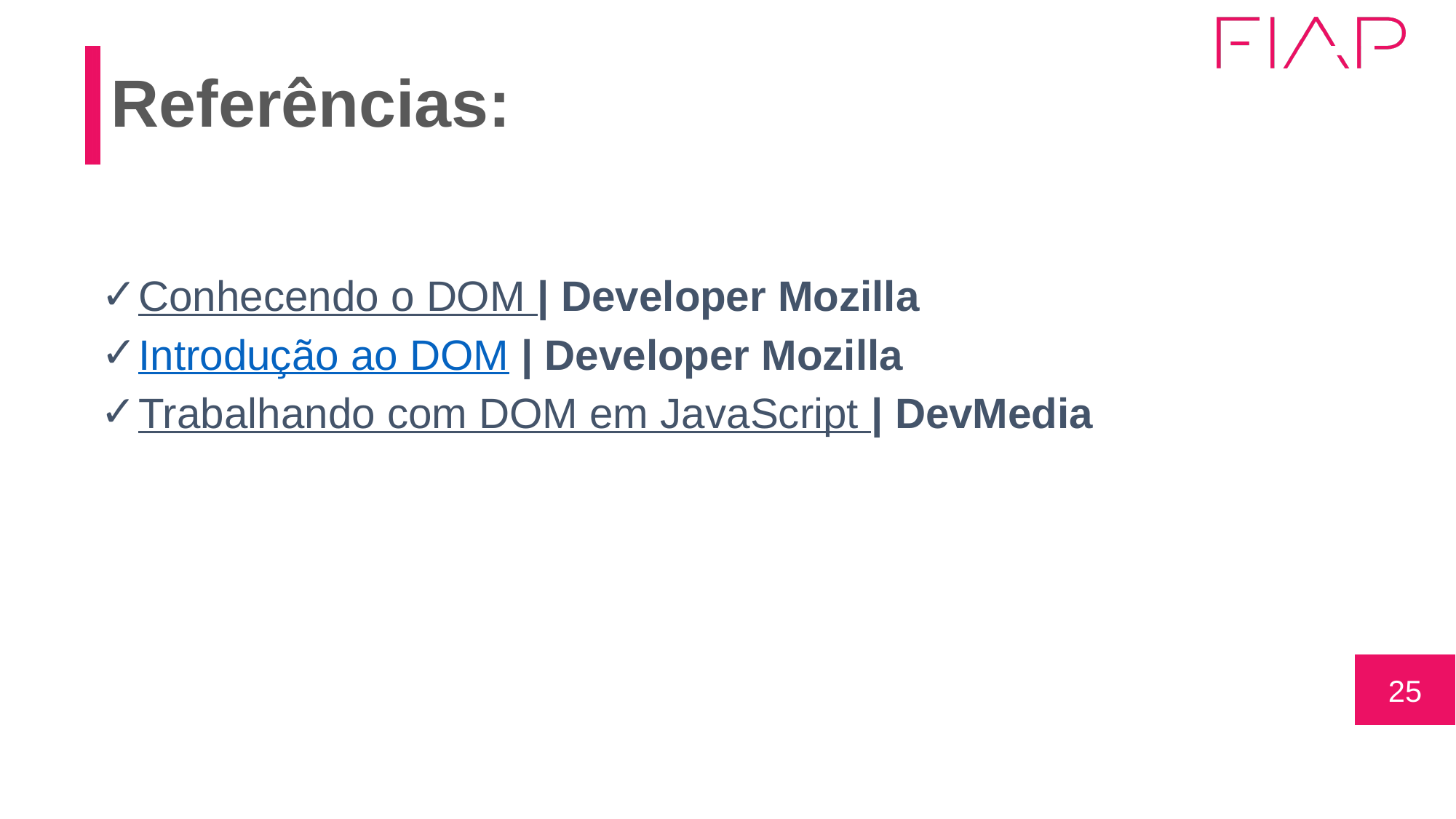

# Referências:

Conhecendo o DOM | Developer Mozilla
Introdução ao DOM | Developer Mozilla
Trabalhando com DOM em JavaScript | DevMedia
25